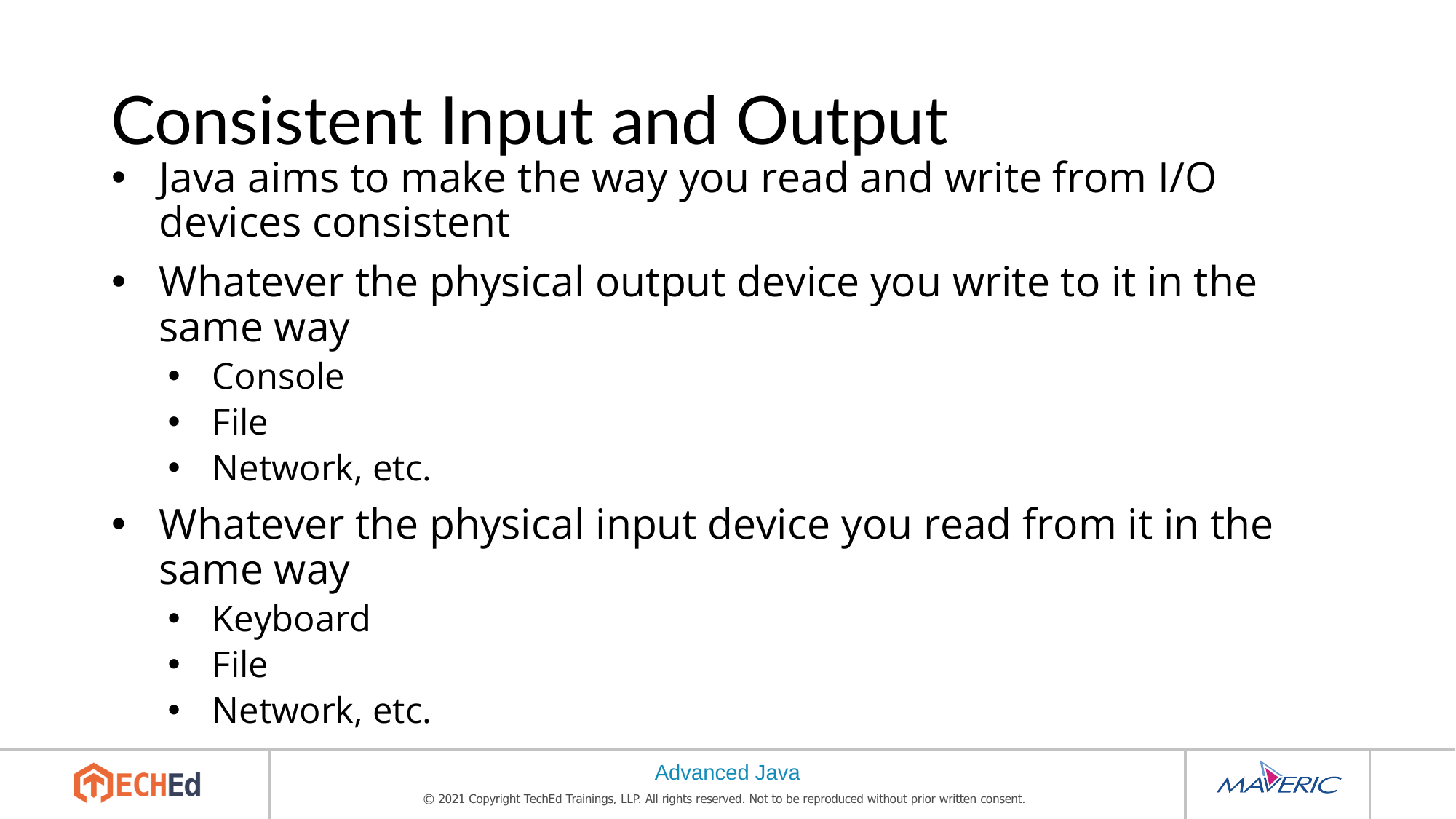

# Consistent Input and Output
Java aims to make the way you read and write from I/O devices consistent
Whatever the physical output device you write to it in the same way
Console
File
Network, etc.
Whatever the physical input device you read from it in the same way
Keyboard
File
Network, etc.